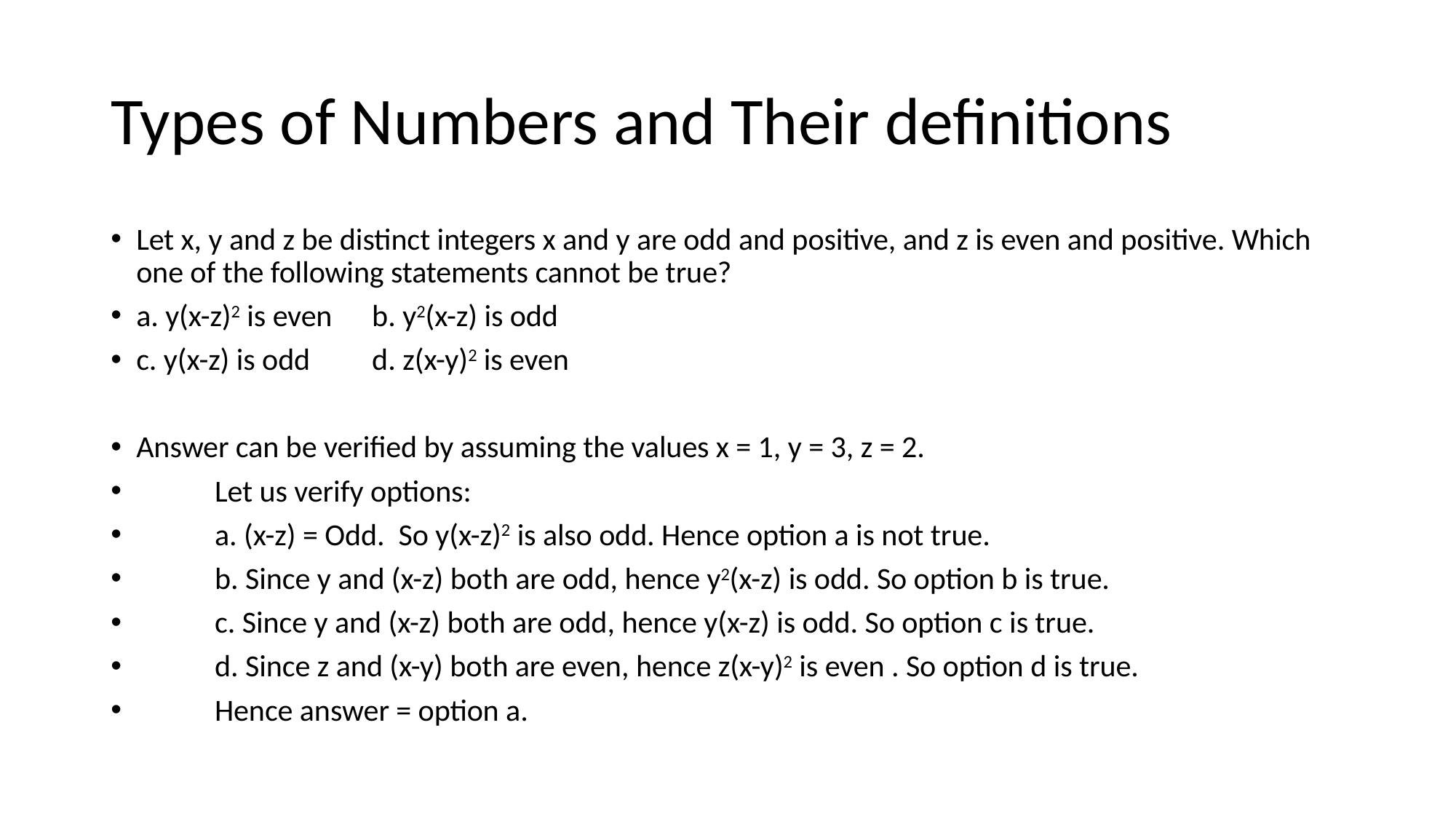

# Types of Numbers and Their definitions
Let x, y and z be distinct integers x and y are odd and positive, and z is even and positive. Which one of the following statements cannot be true?
a. y(x-z)2 is even 				b. y2(x-z) is odd
c. y(x-z) is odd 				d. z(x-y)2 is even

Answer can be verified by assuming the values x = 1, y = 3, z = 2.
	Let us verify options:
	a. (x-z) = Odd.  So y(x-z)2 is also odd. Hence option a is not true.
	b. Since y and (x-z) both are odd, hence y2(x-z) is odd. So option b is true.
	c. Since y and (x-z) both are odd, hence y(x-z) is odd. So option c is true.
	d. Since z and (x-y) both are even, hence z(x-y)2 is even . So option d is true.
	Hence answer = option a.